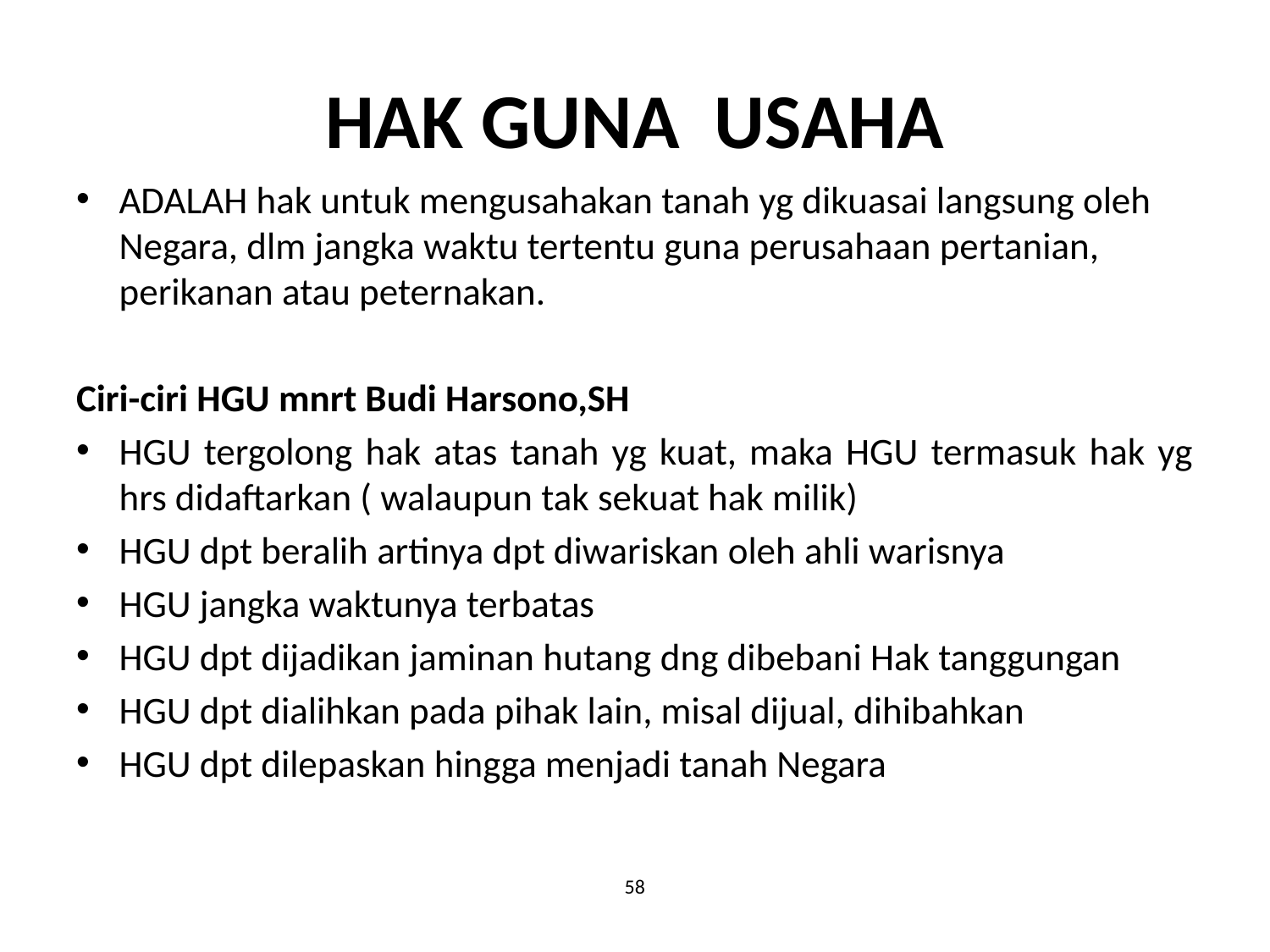

# HAK GUNA  USAHA
ADALAH hak untuk mengusahakan tanah yg dikuasai langsung oleh Negara, dlm jangka waktu tertentu guna perusahaan pertanian, perikanan atau peternakan.

Ciri-ciri HGU mnrt Budi Harsono,SH
HGU tergolong hak atas tanah yg kuat, maka HGU termasuk hak yg hrs didaftarkan ( walaupun tak sekuat hak milik)
HGU dpt beralih artinya dpt diwariskan oleh ahli warisnya
HGU jangka waktunya terbatas
HGU dpt dijadikan jaminan hutang dng dibebani Hak tanggungan
HGU dpt dialihkan pada pihak lain, misal dijual, dihibahkan
HGU dpt dilepaskan hingga menjadi tanah Negara

58